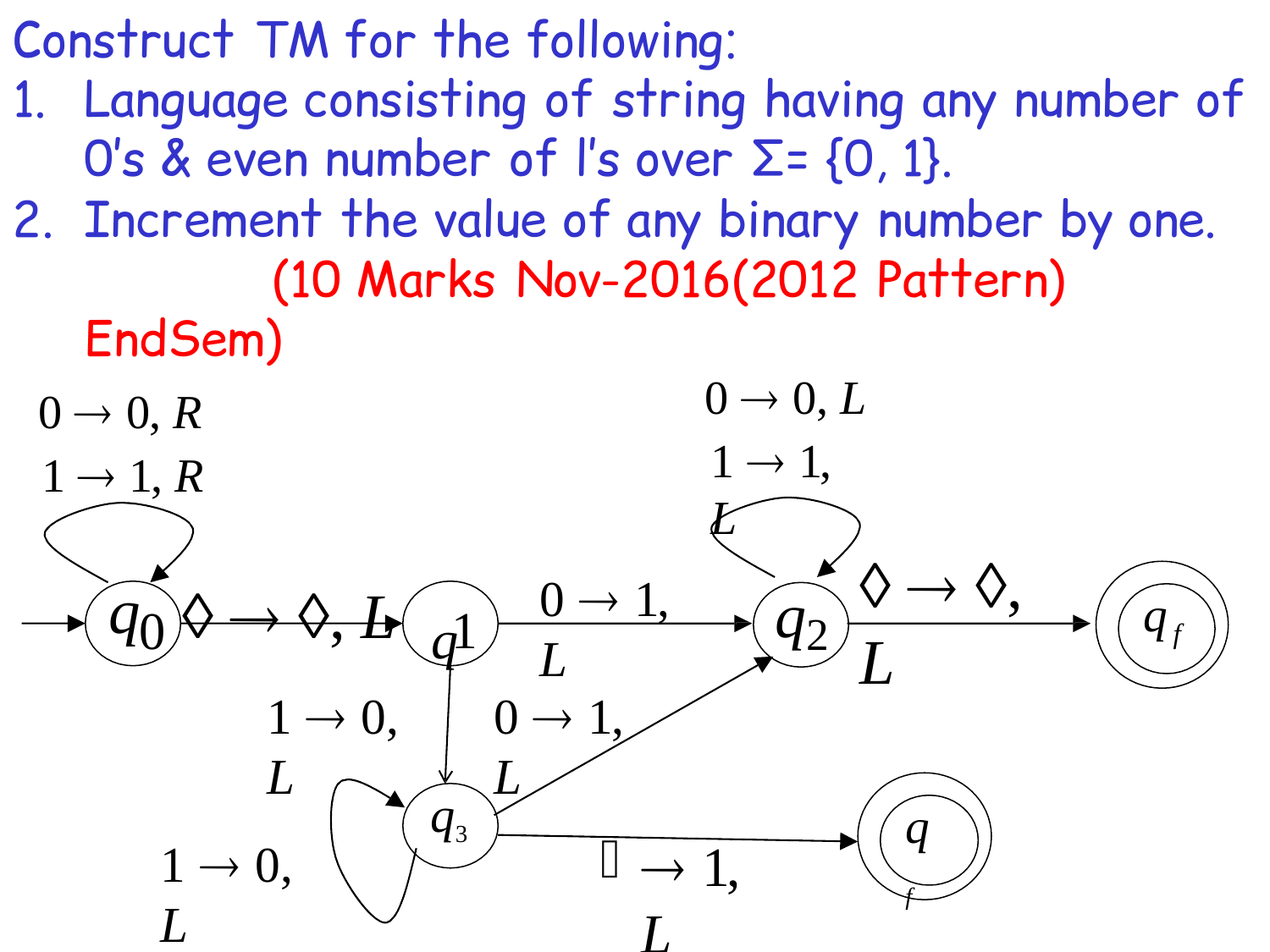

Construct TM for the following:
Language consisting of string having any number of 0’s & even number of l’s over ∑= {0, 1}.
Increment the value of any binary number by one. 	(10 Marks Nov-2016(2012 Pattern) EndSem)
0 → 0, L
1 → 1, L
0 → 0, R
1 → 1, R

◊ → ◊, L	q
◊ → ◊, L
q2

0 → 1, L
q

q

1
0
f

1 → 0, L
0 → 1, L

q3
q f
→ 1, L
1 → 0, L